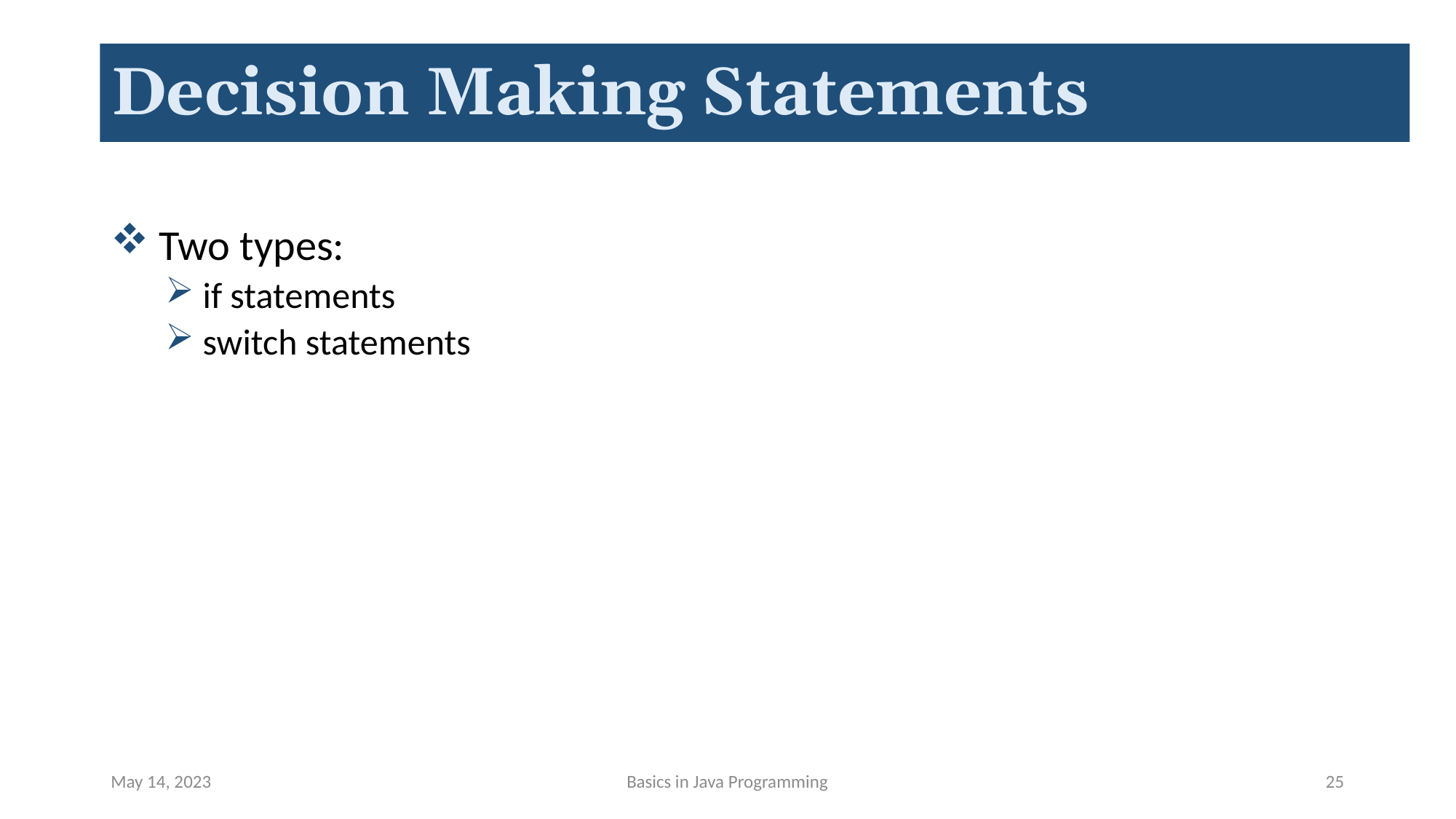

# Decision Making Statements
 Two types:
 if statements
 switch statements
May 14, 2023
Basics in Java Programming
25